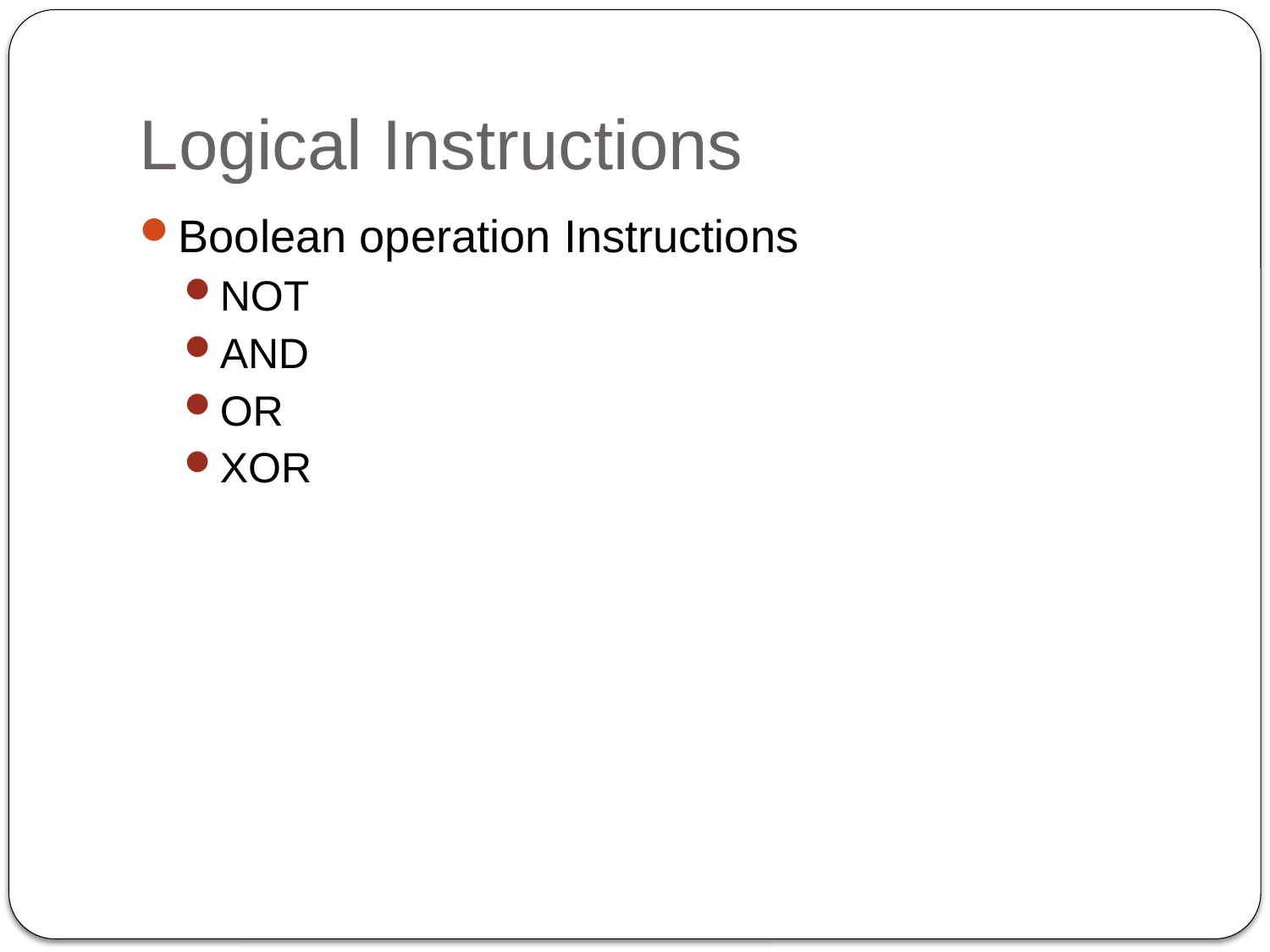

# Logical Instructions
Boolean operation Instructions
NOT
AND
OR
XOR